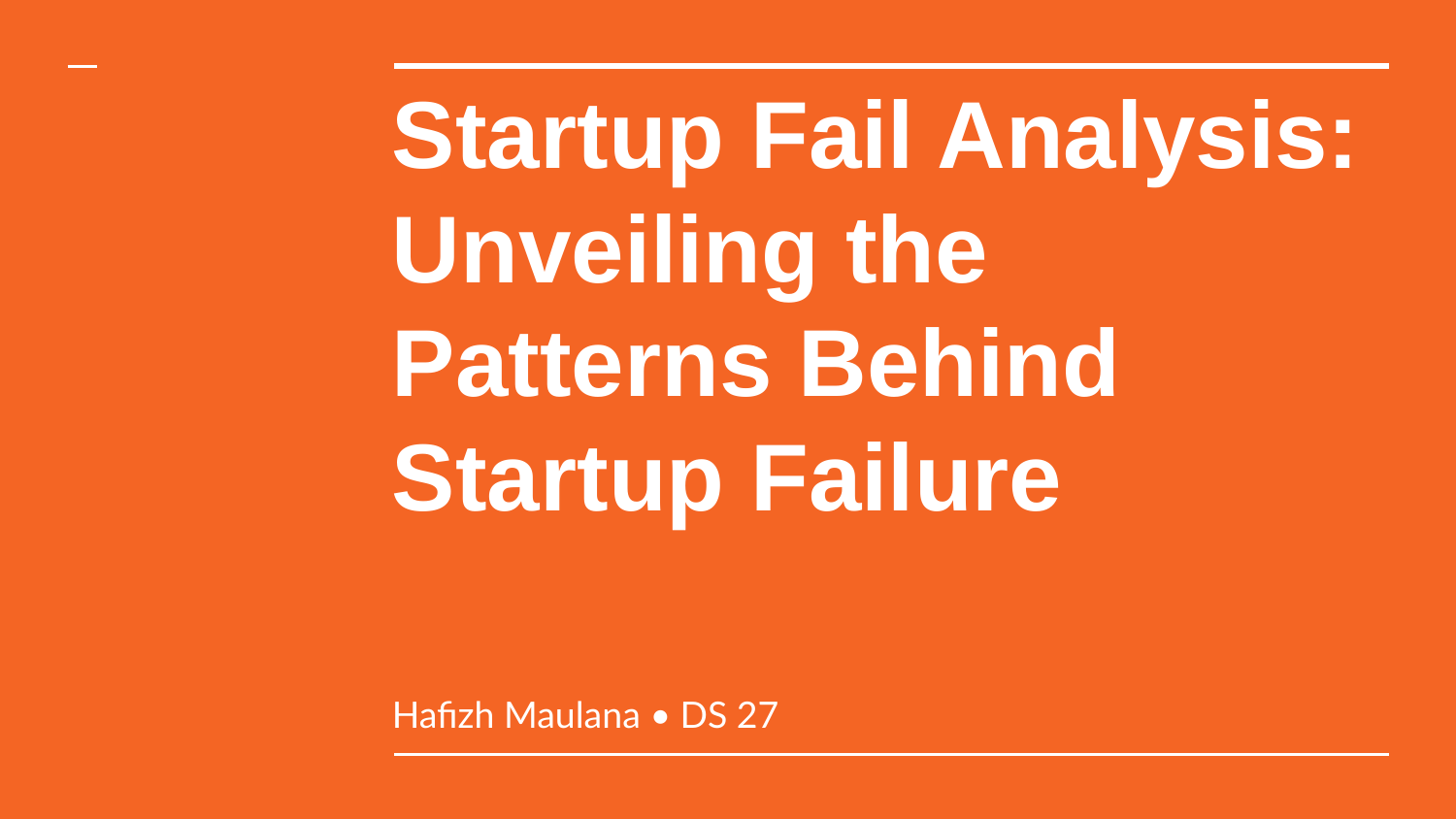

# Startup Fail Analysis:
Unveiling the Patterns Behind Startup Failure

Hafizh Maulana • DS 27